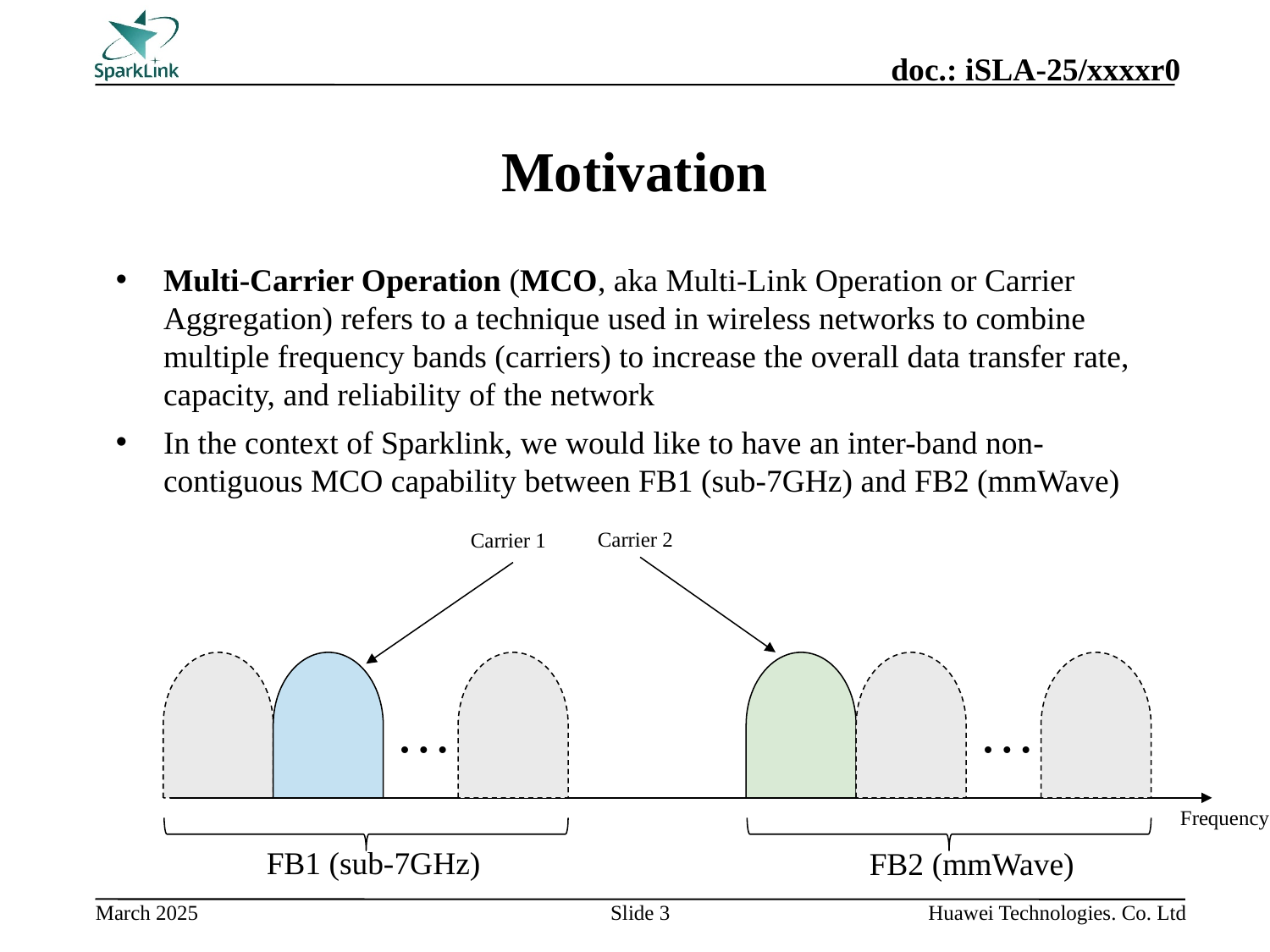

# Motivation
Multi-Carrier Operation (MCO, aka Multi-Link Operation or Carrier Aggregation) refers to a technique used in wireless networks to combine multiple frequency bands (carriers) to increase the overall data transfer rate, capacity, and reliability of the network
In the context of Sparklink, we would like to have an inter-band non-contiguous MCO capability between FB1 (sub-7GHz) and FB2 (mmWave)

Carrier 2
Carrier 1

…
…
Frequency
FB1 (sub-7GHz)
FB2 (mmWave)
Slide 3